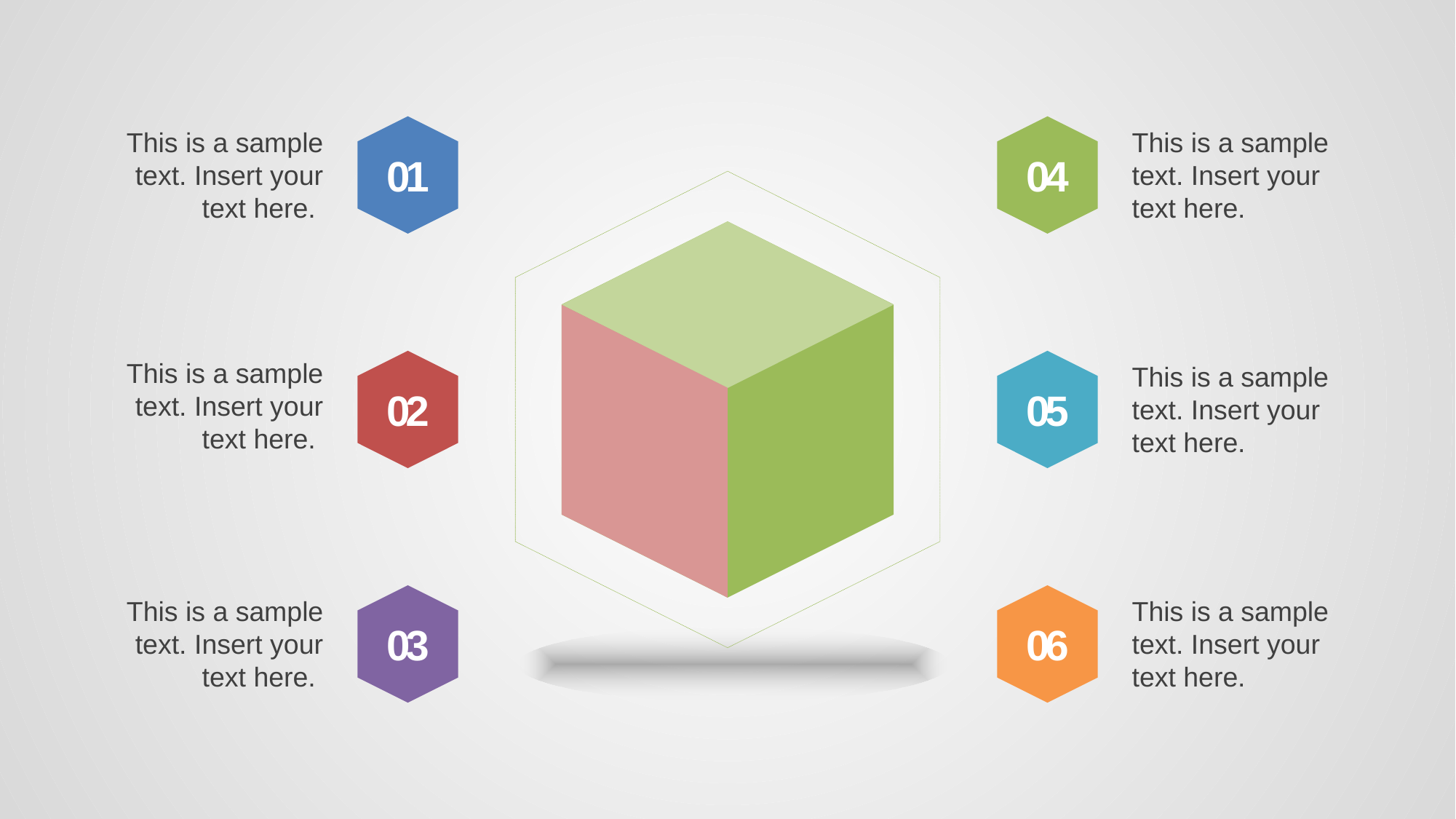

This is a sample text. Insert your text here.
04
This is a sample text. Insert your text here.
01

This is a sample text. Insert your text here.
02
This is a sample text. Insert your text here.
05
This is a sample text. Insert your text here.
06
This is a sample text. Insert your text here.
03